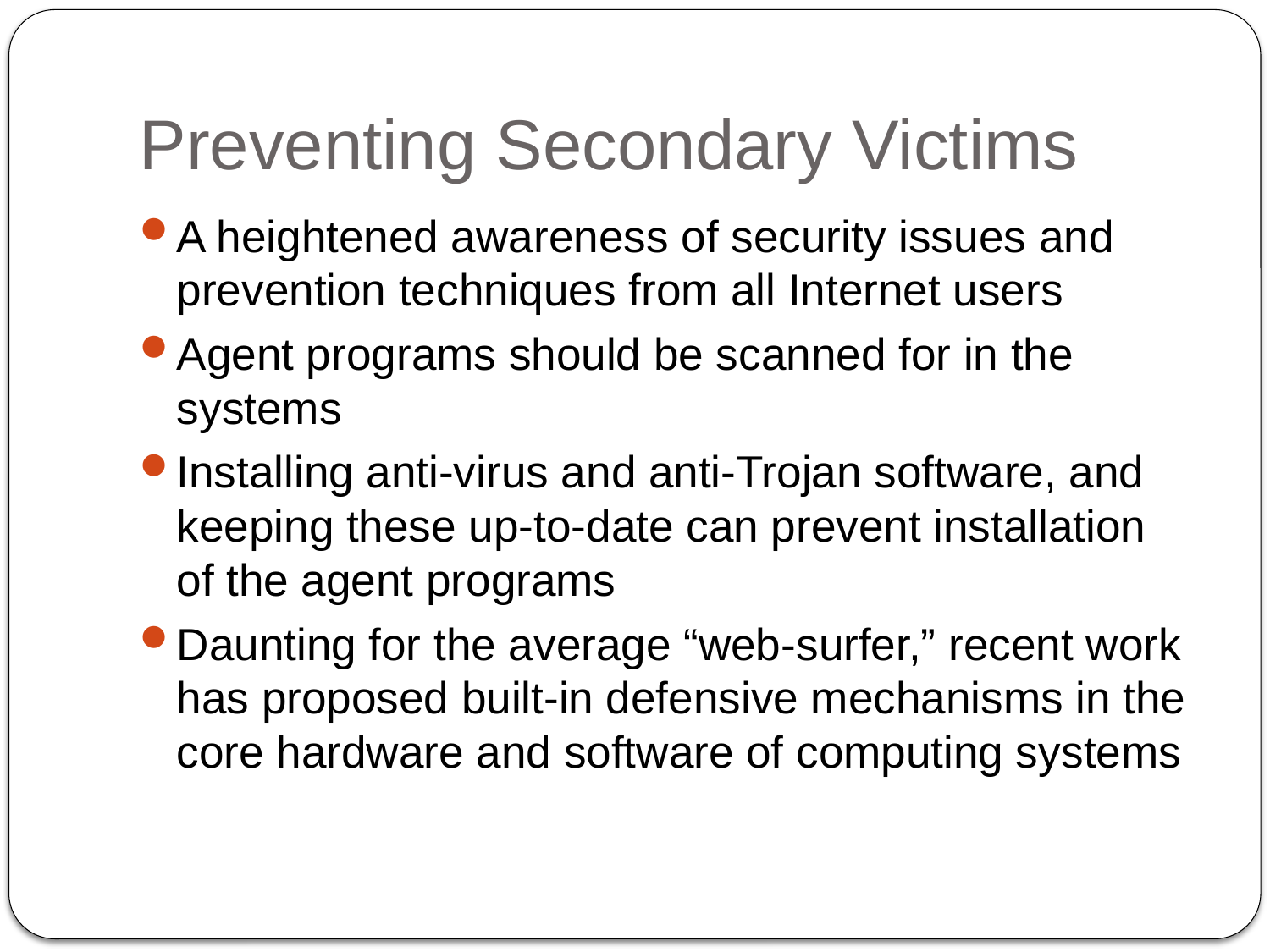

# Preventing Secondary Victims
A heightened awareness of security issues and prevention techniques from all Internet users
Agent programs should be scanned for in the systems
Installing anti-virus and anti-Trojan software, and keeping these up-to-date can prevent installation of the agent programs
Daunting for the average “web-surfer,” recent work has proposed built-in defensive mechanisms in the core hardware and software of computing systems